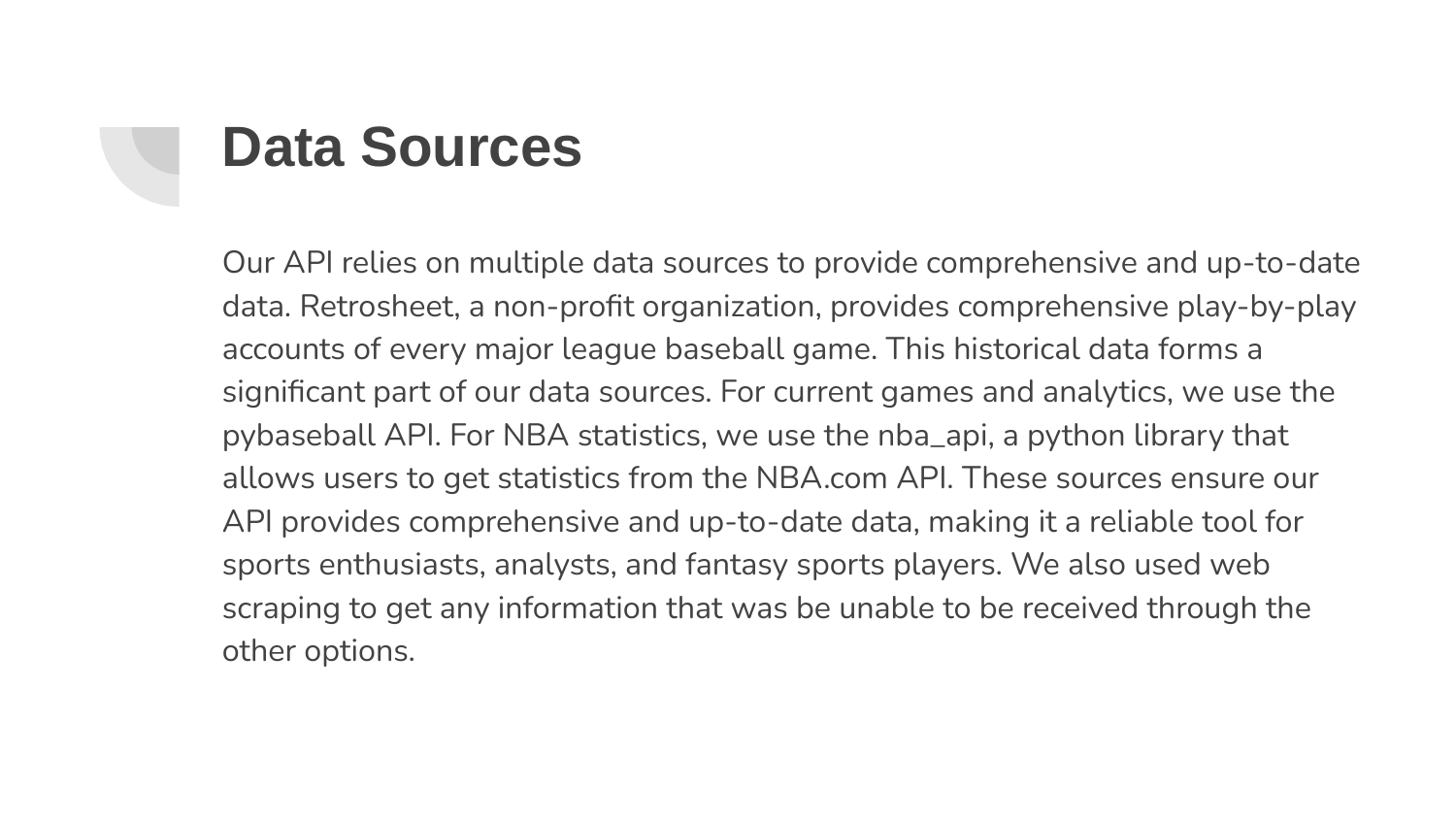

# Data Sources
Our API relies on multiple data sources to provide comprehensive and up-to-date data. Retrosheet, a non-profit organization, provides comprehensive play-by-play accounts of every major league baseball game. This historical data forms a significant part of our data sources. For current games and analytics, we use the pybaseball API. For NBA statistics, we use the nba_api, a python library that allows users to get statistics from the NBA.com API. These sources ensure our API provides comprehensive and up-to-date data, making it a reliable tool for sports enthusiasts, analysts, and fantasy sports players. We also used web scraping to get any information that was be unable to be received through the other options.